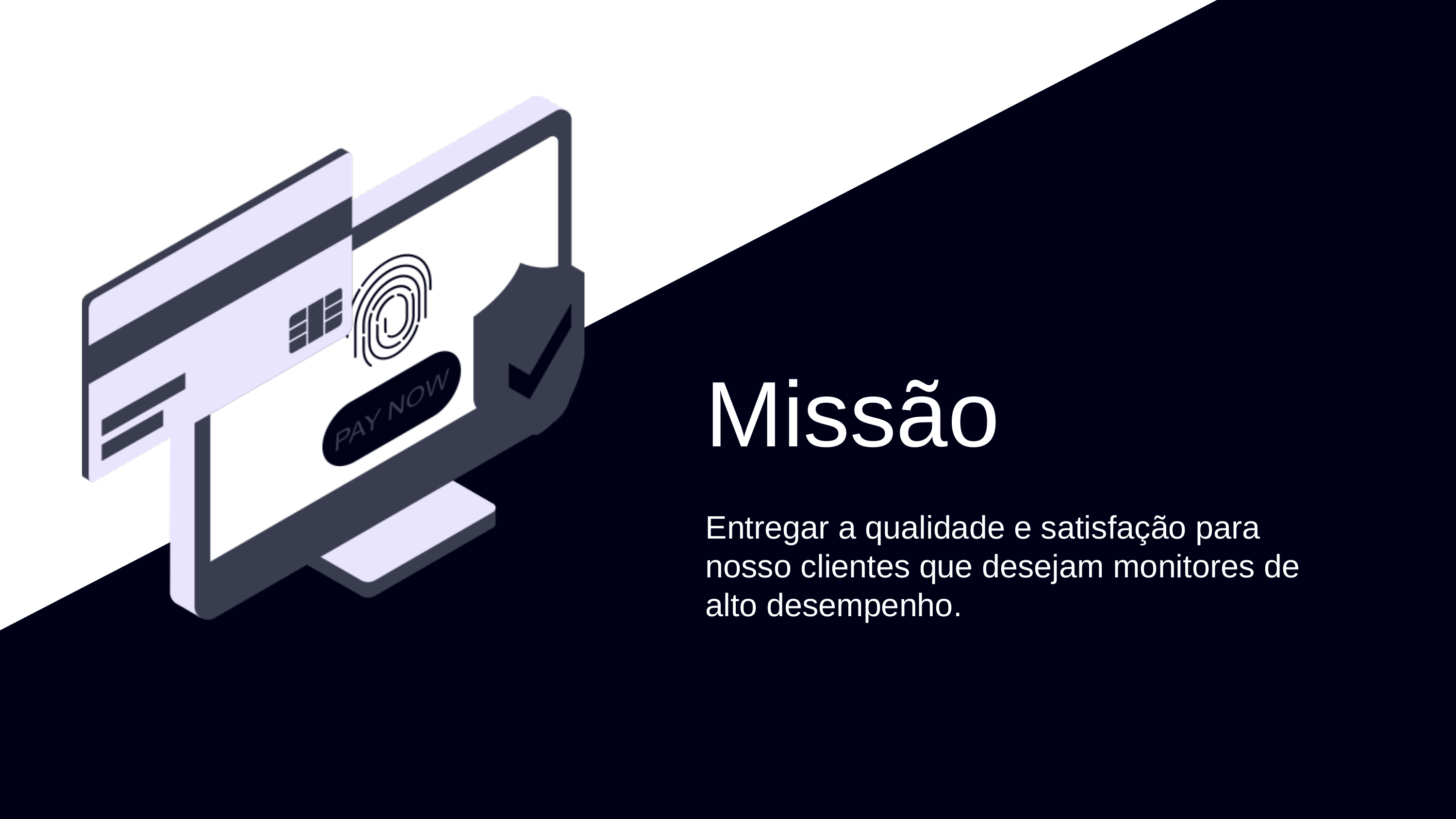

Missão
Entregar a qualidade e satisfação para nosso clientes que desejam monitores de alto desempenho.